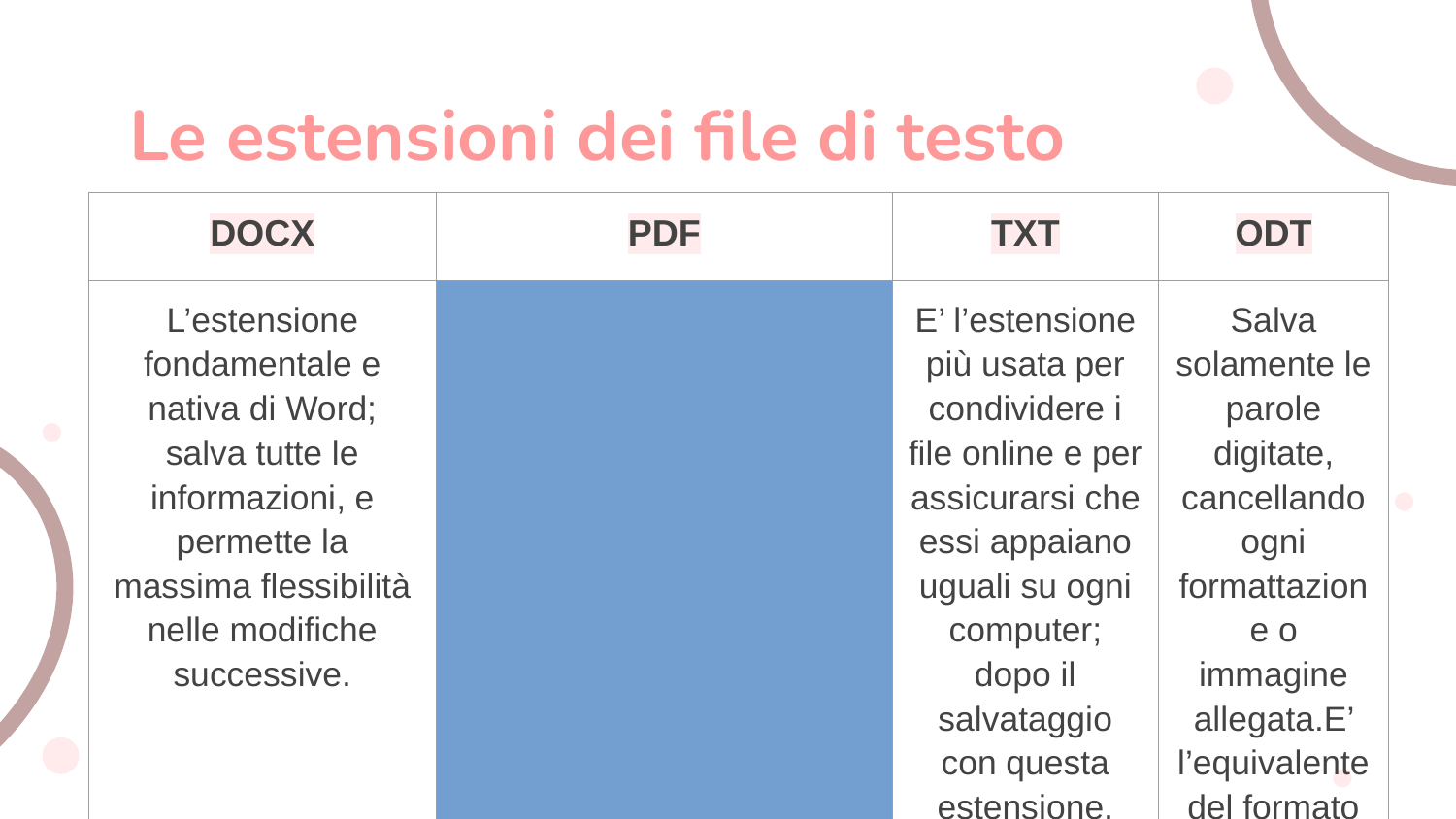

# Le estensioni dei file di testo
| DOCX |  | PDF | TXT | ODT |
| --- | --- | --- | --- | --- |
| L’estensione fondamentale e nativa di Word; salva tutte le informazioni, e permette la massima flessibilità nelle modifiche successive. |  | E’ l’estensione più usata per condividere i file online e per assicurarsi che essi appaiano uguali su ogni computer; dopo il salvataggio con questa estensione, però, il file non è più (nativamente) modificabile in Word. | Salva solamente le parole digitate, cancellando ogni formattazione o immagine allegata. | E’ l’equivalente del formato DOCX ma per la suite open source “LibreOffice”. |